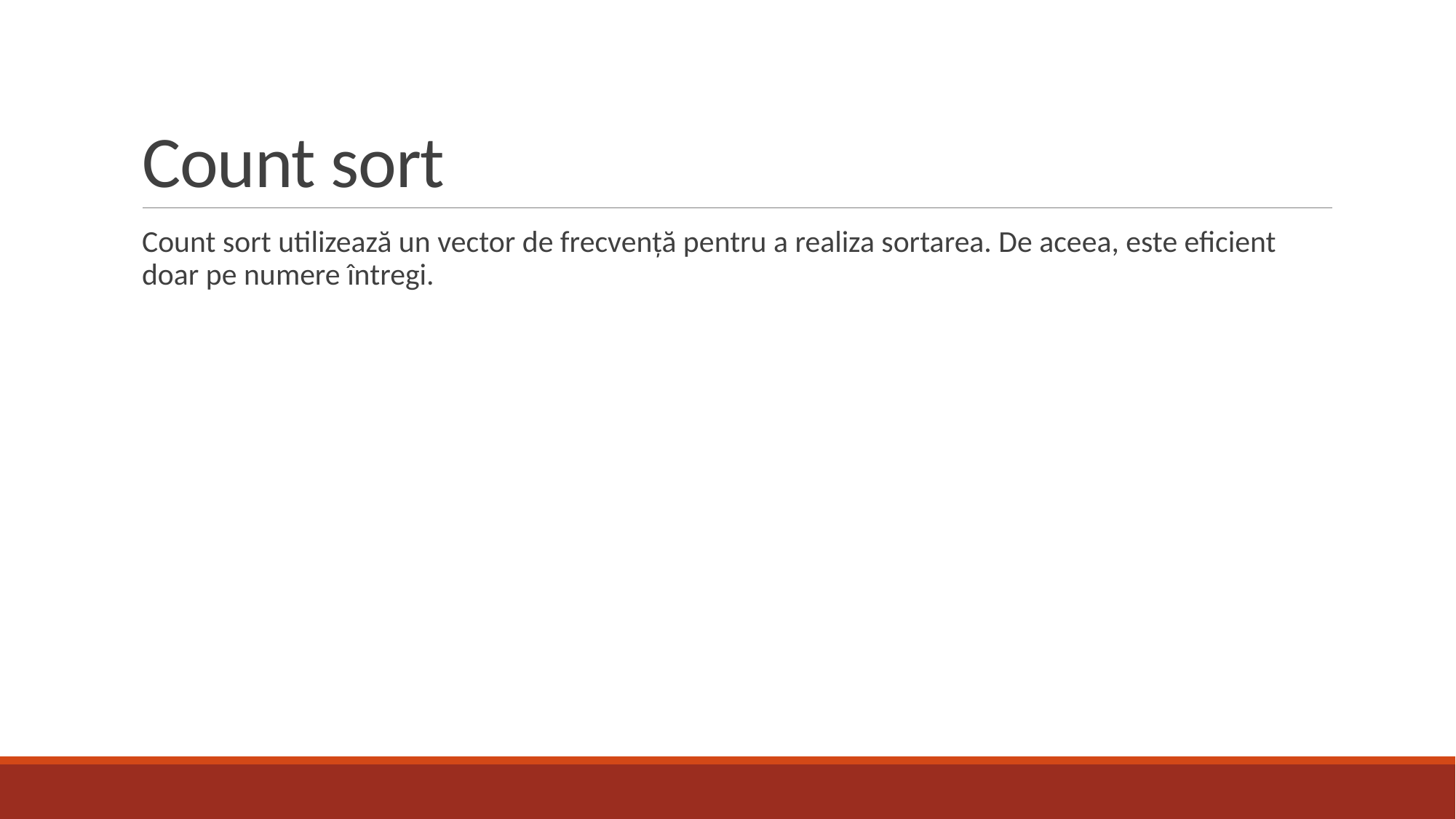

# Count sort
Count sort utilizează un vector de frecvență pentru a realiza sortarea. De aceea, este eficient doar pe numere întregi.